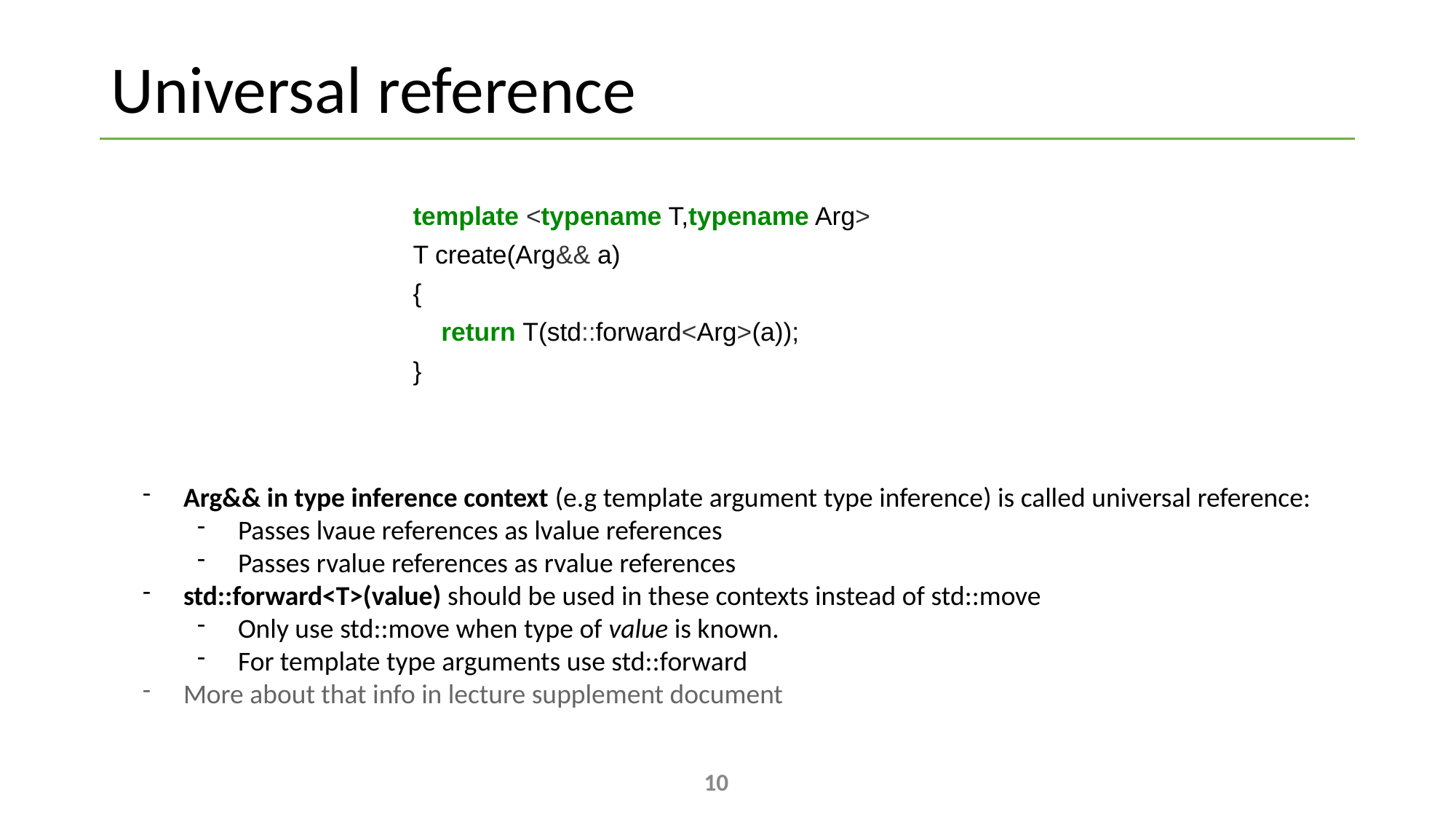

# Universal reference
template <typename T,typename Arg>
T create(Arg&& a)
{
    return T(std::forward<Arg>(a));
}
Arg&& in type inference context (e.g template argument type inference) is called universal reference:
Passes lvaue references as lvalue references
Passes rvalue references as rvalue references
std::forward<T>(value) should be used in these contexts instead of std::move
Only use std::move when type of value is known.
For template type arguments use std::forward
More about that info in lecture supplement document
10